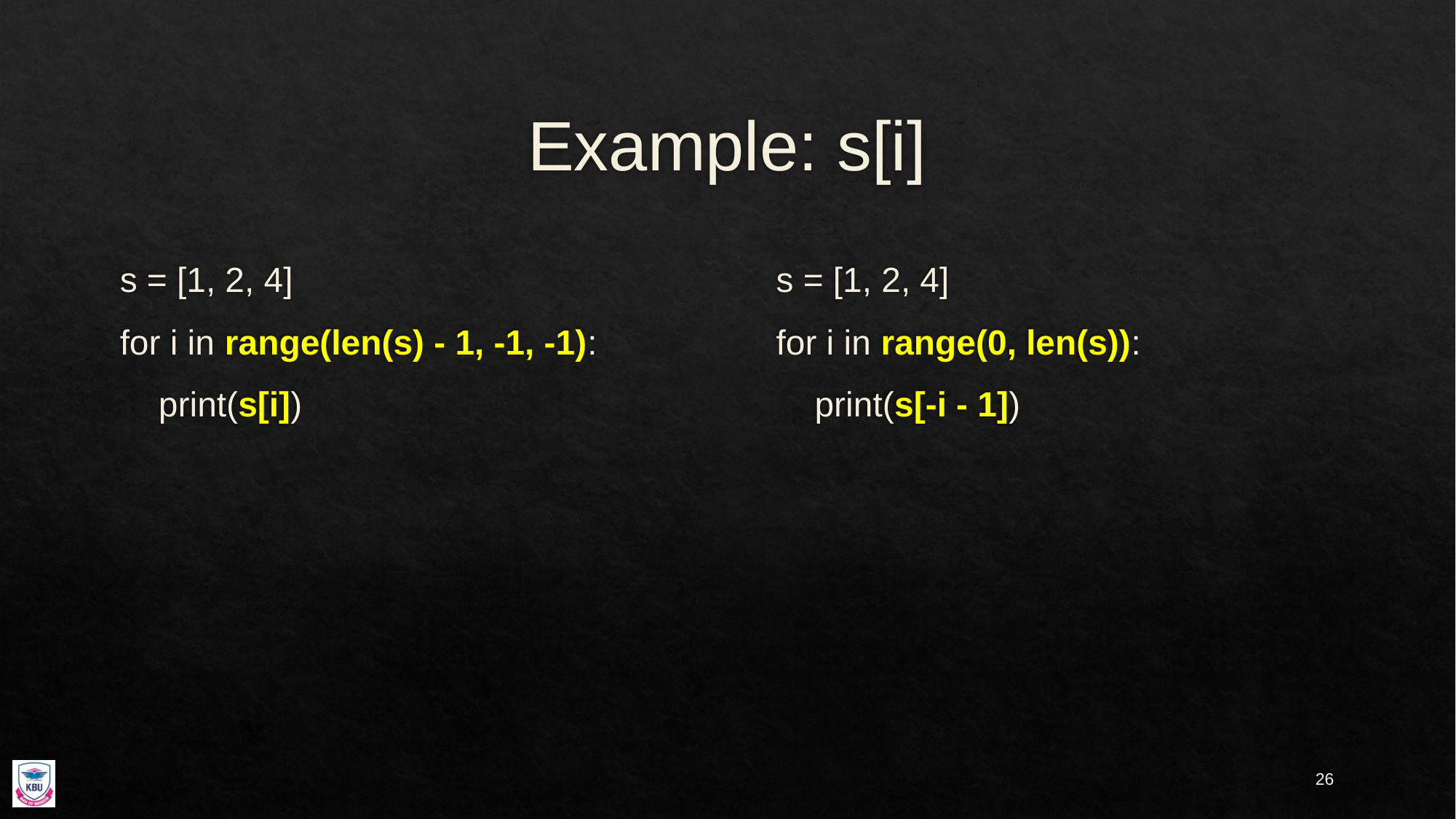

# Example: s[i]
s = [1, 2, 4]
for i in range(len(s) - 1, -1, -1):
    print(s[i])
s = [1, 2, 4]
for i in range(0, len(s)):
    print(s[-i - 1])
26